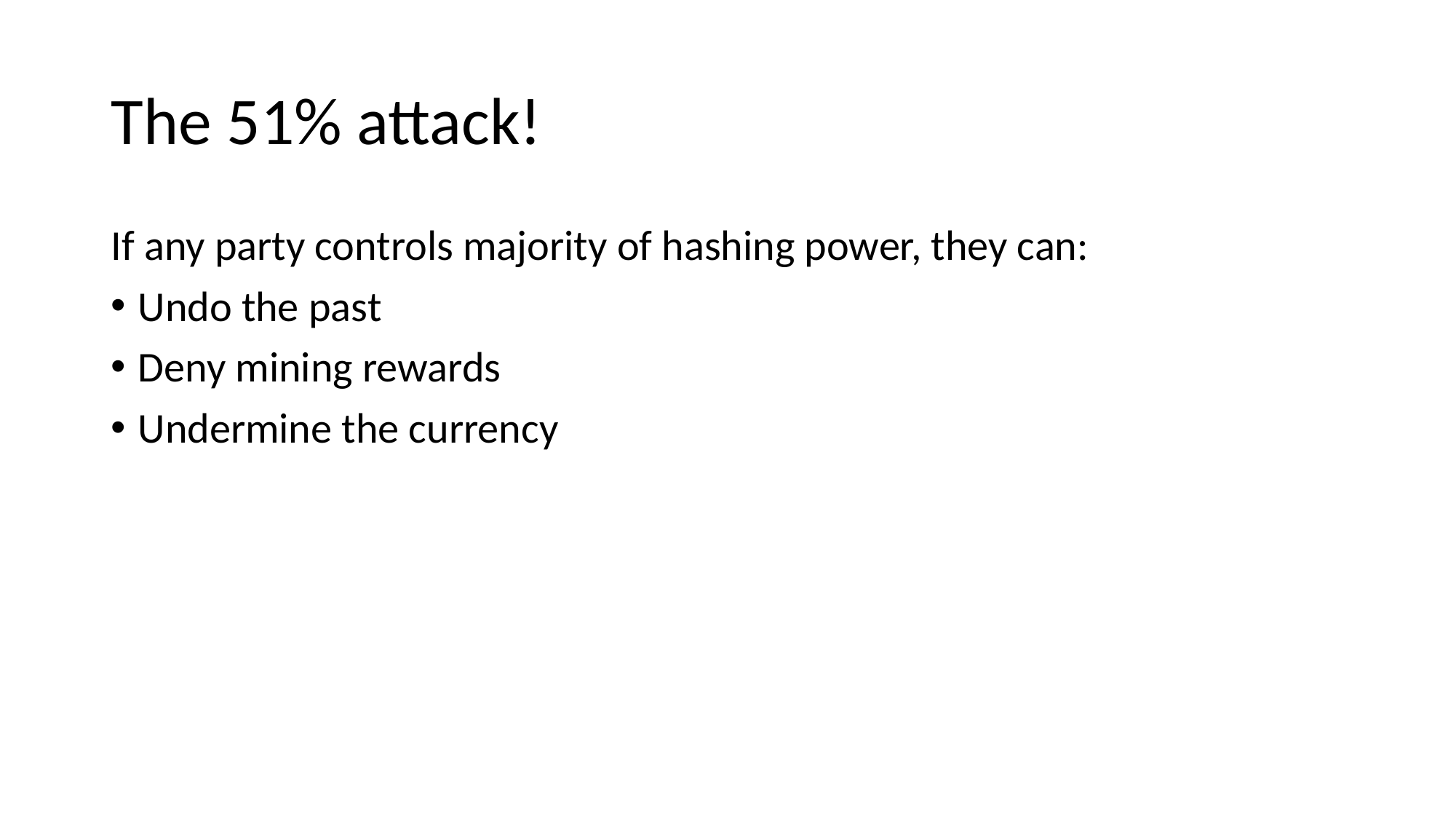

# The 51% attack!
If any party controls majority of hashing power, they can:
Undo the past
Deny mining rewards
Undermine the currency